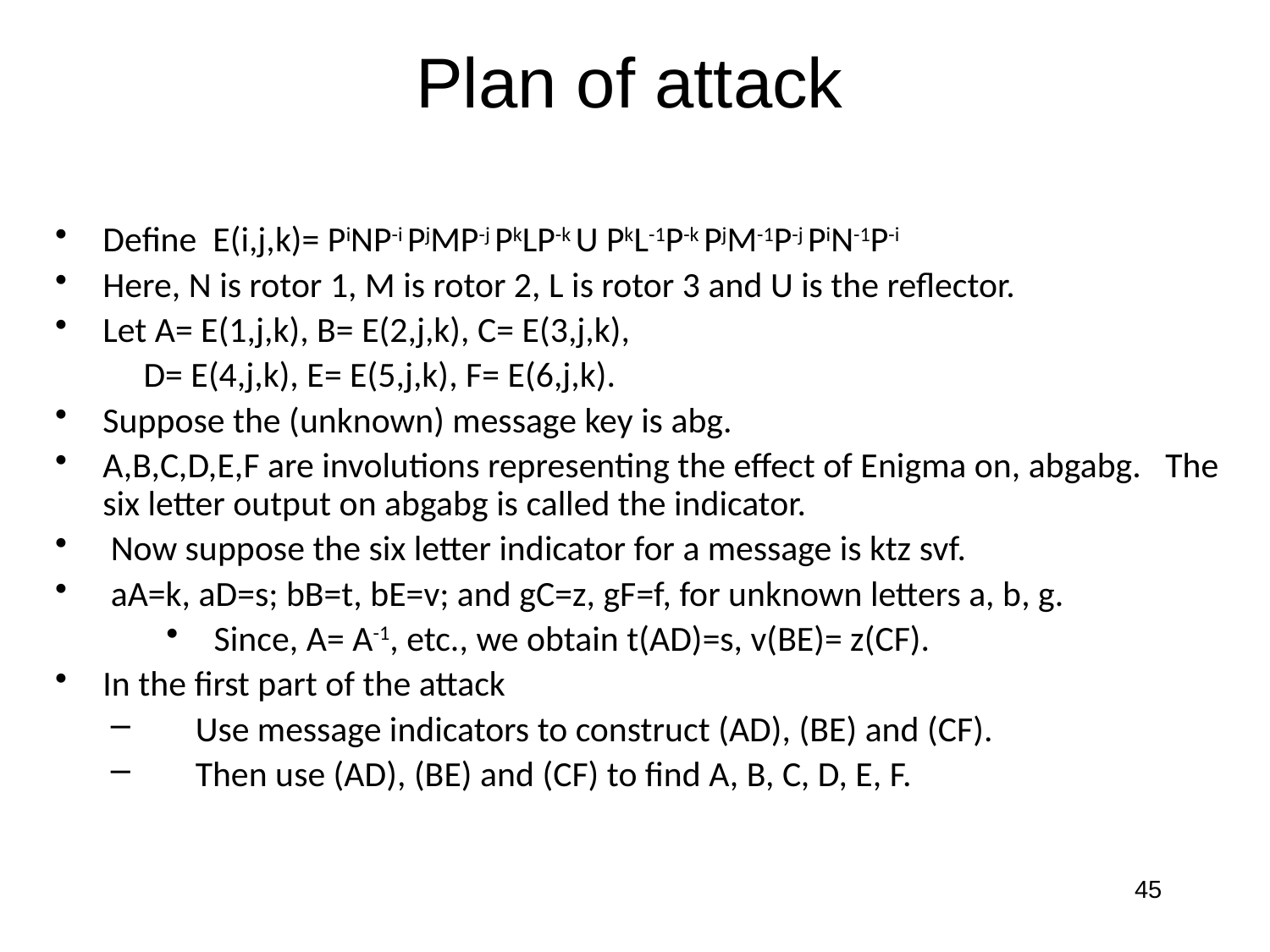

# Plan of attack
Define  E(i,j,k)= PiNP-i PjMP-j PkLP-k U PkL-1P-k PjM-1P-j PiN-1P-i
Here, N is rotor 1, M is rotor 2, L is rotor 3 and U is the reflector.
Let A= E(1,j,k), B= E(2,j,k), C= E(3,j,k),
           D= E(4,j,k), E= E(5,j,k), F= E(6,j,k).
Suppose the (unknown) message key is abg.
A,B,C,D,E,F are involutions representing the effect of Enigma on, abgabg.   The six letter output on abgabg is called the indicator.
 Now suppose the six letter indicator for a message is ktz svf.
 aA=k, aD=s; bB=t, bE=v; and gC=z, gF=f, for unknown letters a, b, g.
Since, A= A-1, etc., we obtain t(AD)=s, v(BE)= z(CF).
In the first part of the attack
Use message indicators to construct (AD), (BE) and (CF).
Then use (AD), (BE) and (CF) to find A, B, C, D, E, F.
45